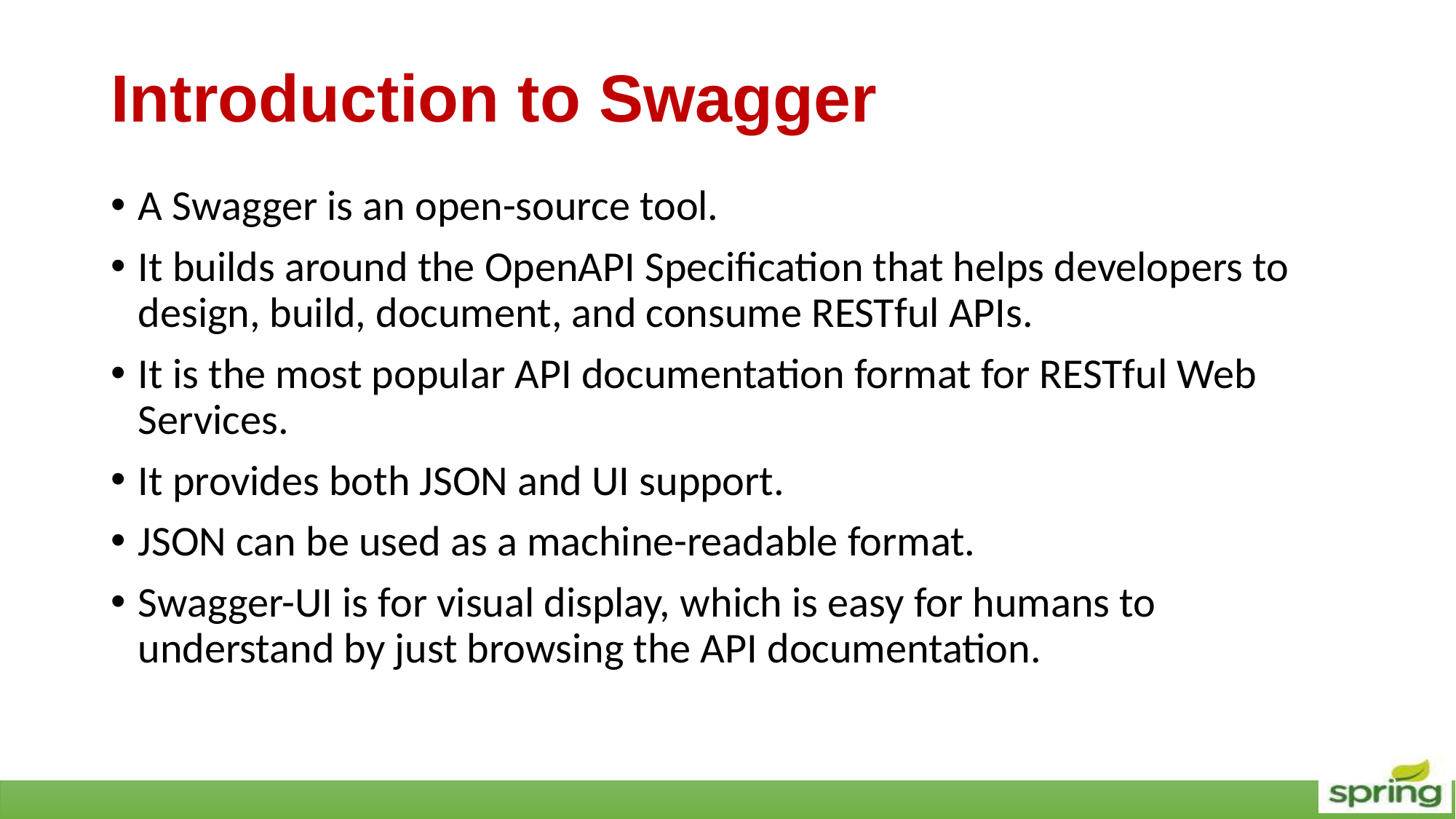

# Introduction to Swagger
A Swagger is an open-source tool.
It builds around the OpenAPI Specification that helps developers to design, build, document, and consume RESTful APIs.
It is the most popular API documentation format for RESTful Web Services.
It provides both JSON and UI support.
JSON can be used as a machine-readable format.
Swagger-UI is for visual display, which is easy for humans to understand by just browsing the API documentation.